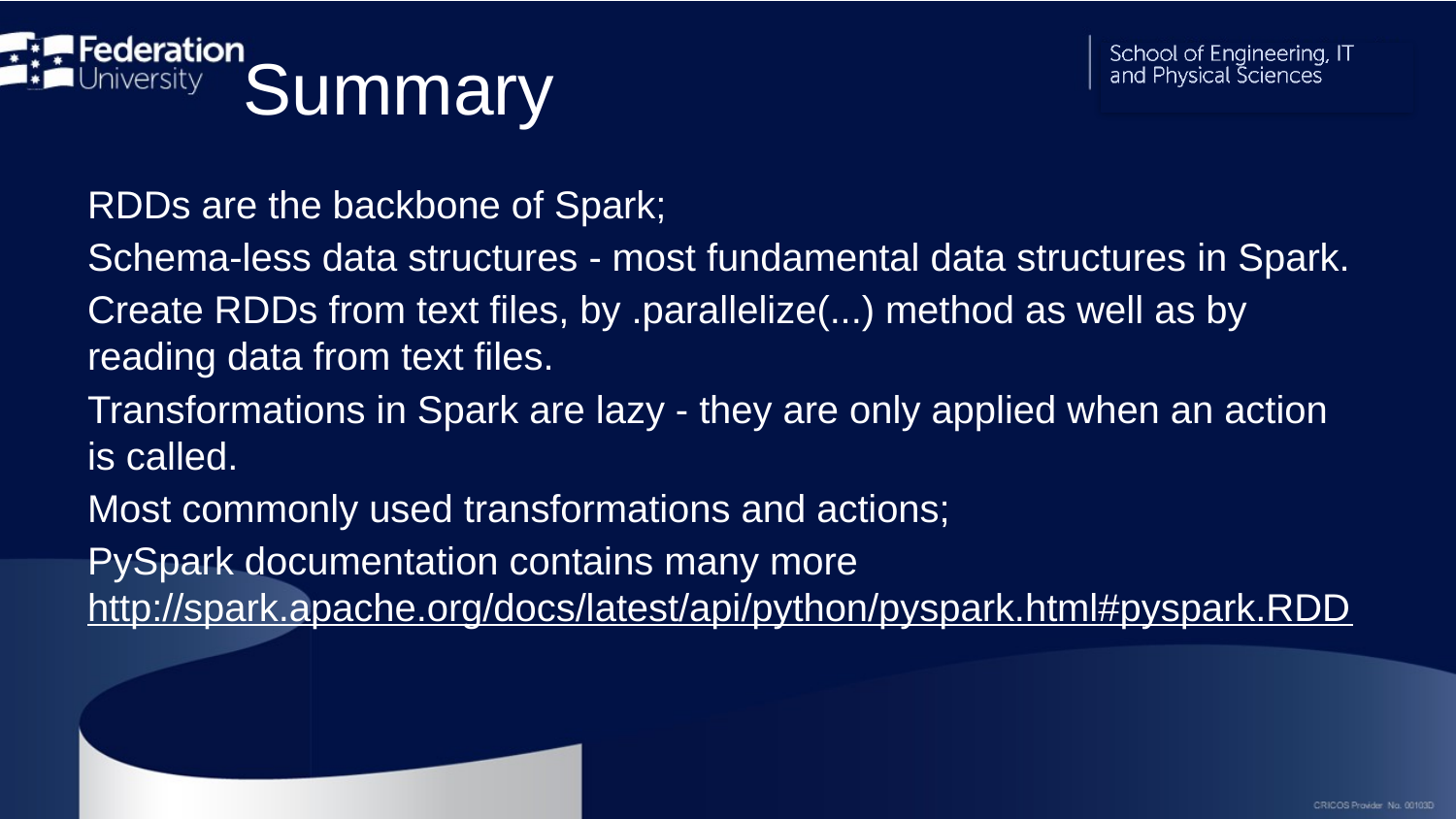

# Summary
RDDs are the backbone of Spark;
Schema-less data structures - most fundamental data structures in Spark.
Create RDDs from text files, by .parallelize(...) method as well as by reading data from text files.
Transformations in Spark are lazy - they are only applied when an action is called.
Most commonly used transformations and actions;
PySpark documentation contains many more http://spark.apache.org/docs/latest/api/python/pyspark.html#pyspark.RDD